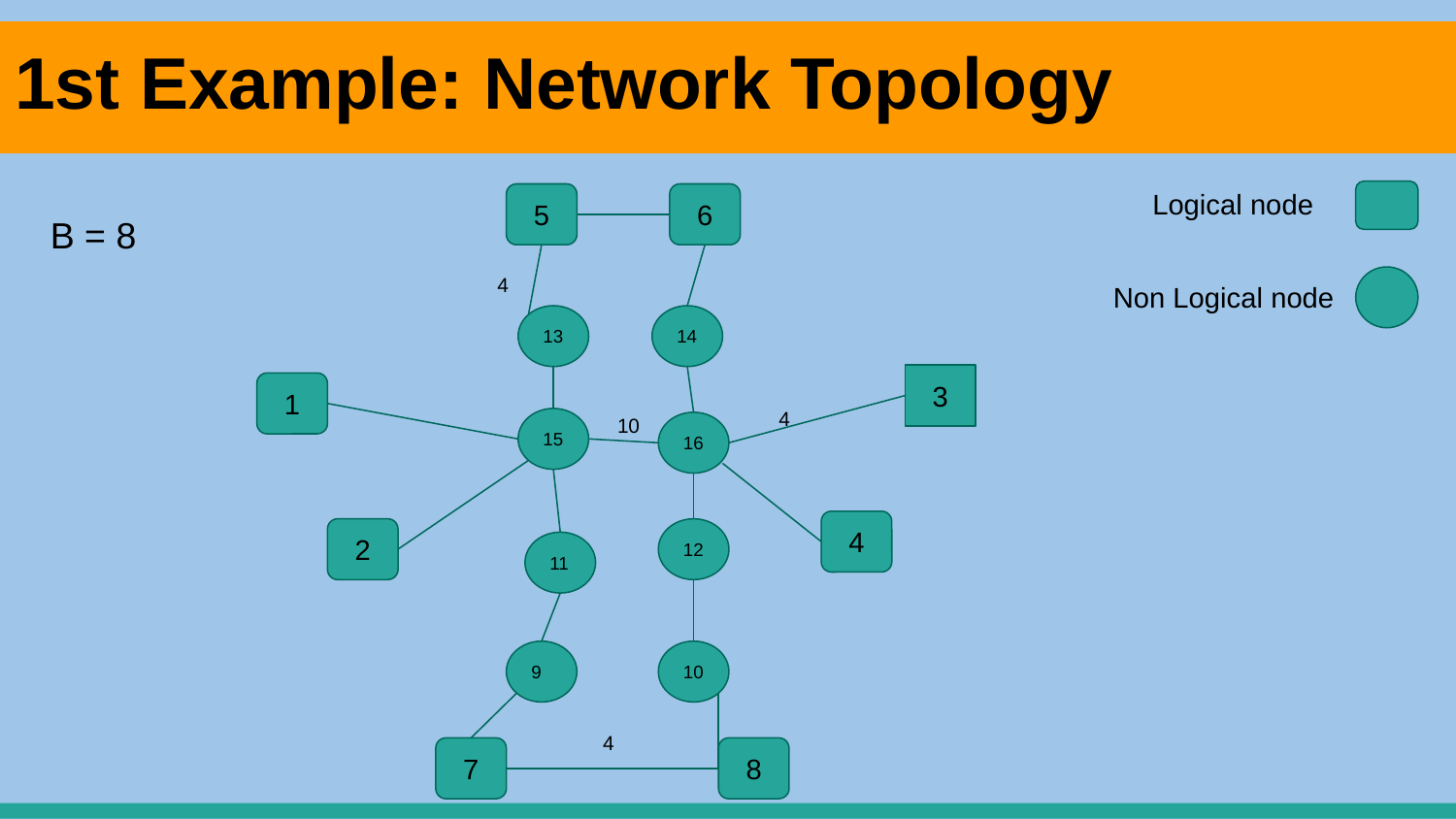

# 1st Example: Network Topology
Logical node

5
6
B = 8
Non Logical node
4

13
14
3
1
4
10
15
16
4
12
2
11
9
10
4
7
8